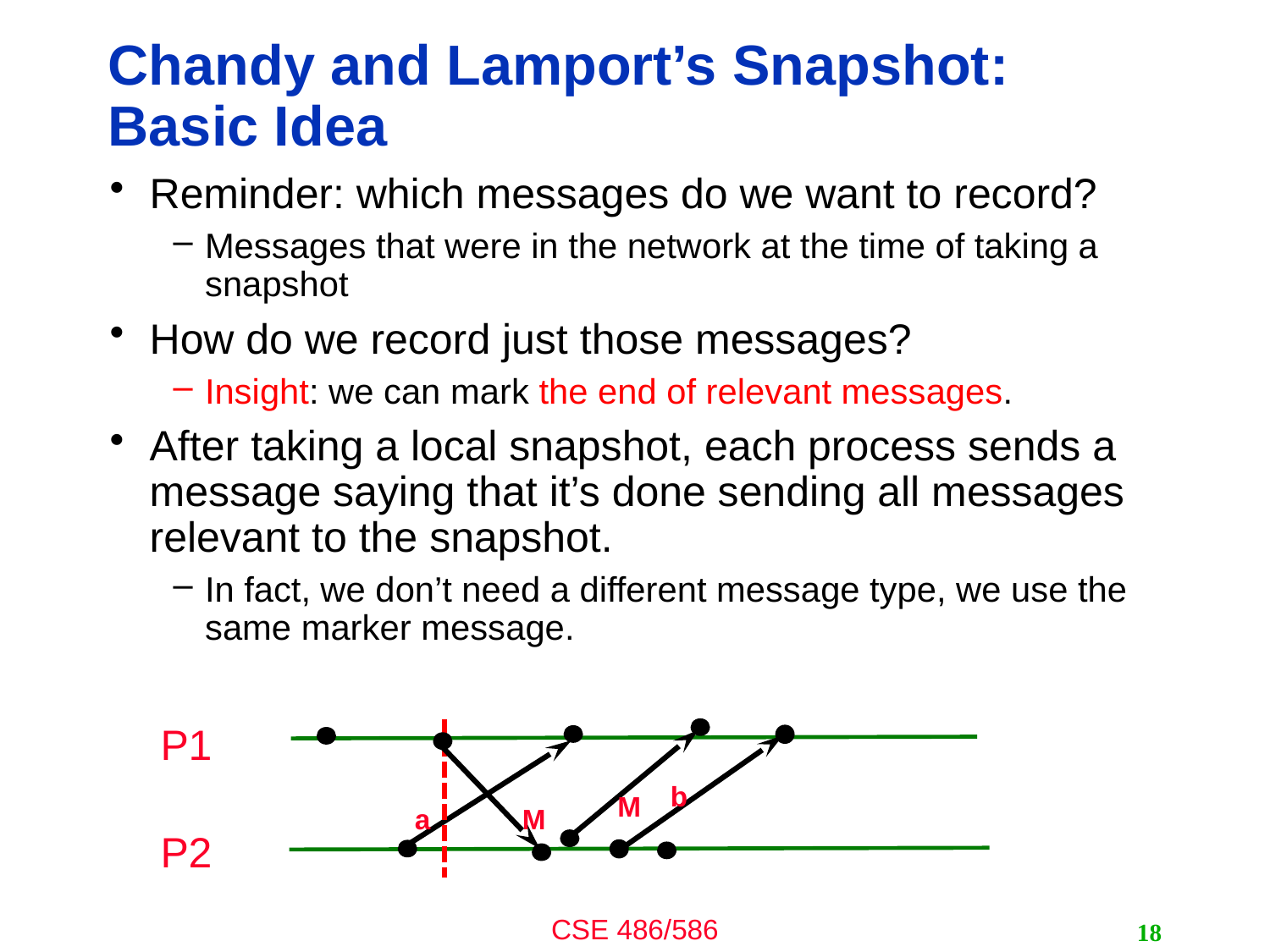

# Chandy and Lamport’s Snapshot: Basic Idea
Reminder: which messages do we want to record?
Messages that were in the network at the time of taking a snapshot
How do we record just those messages?
Insight: we can mark the end of relevant messages.
After taking a local snapshot, each process sends a message saying that it’s done sending all messages relevant to the snapshot.
In fact, we don’t need a different message type, we use the same marker message.

P1

b
M
a
M
P2

18